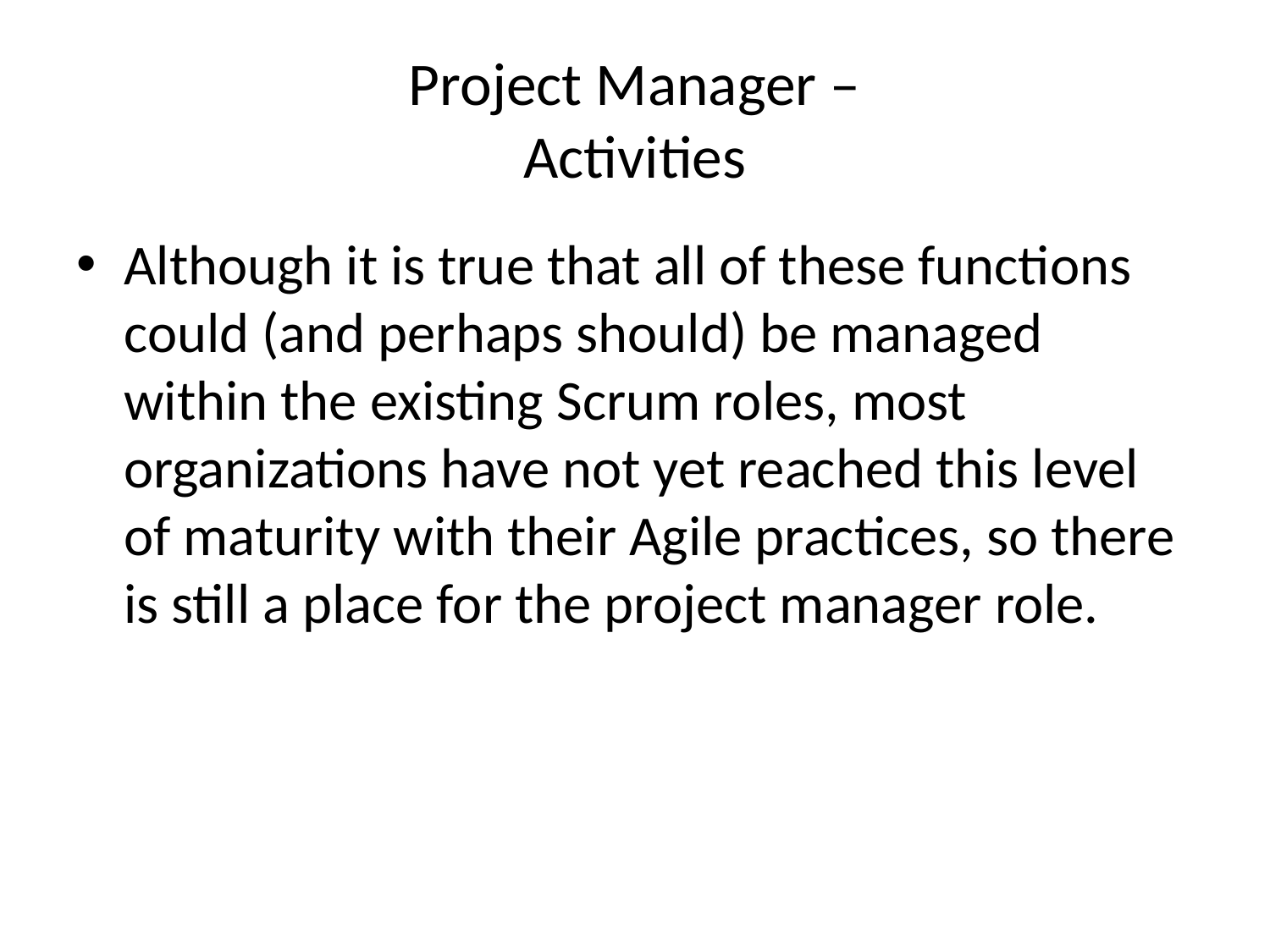

# Project Manager – Activities
Although it is true that all of these functions could (and perhaps should) be managed within the existing Scrum roles, most organizations have not yet reached this level of maturity with their Agile practices, so there is still a place for the project manager role.